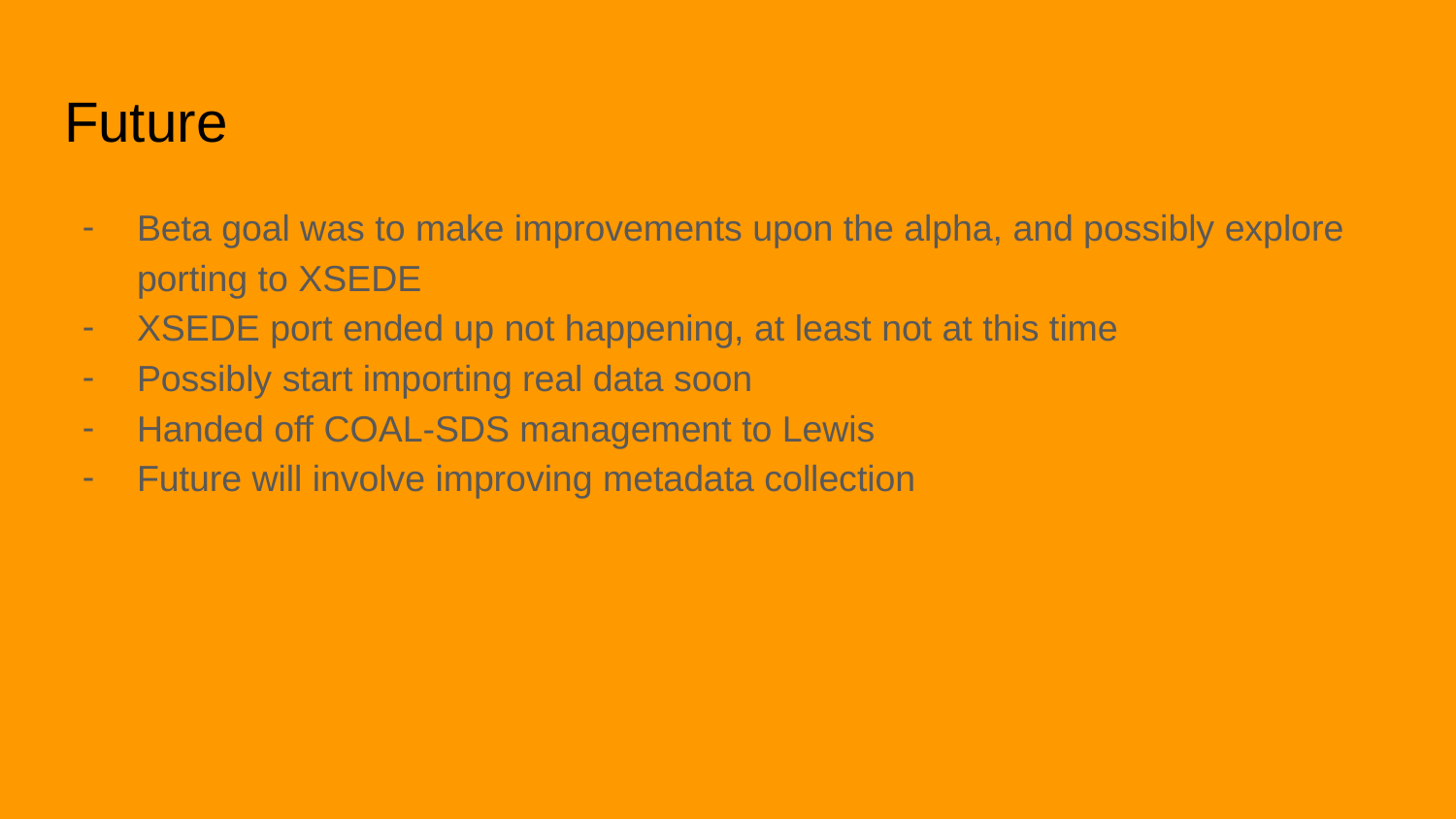

# Future
Beta goal was to make improvements upon the alpha, and possibly explore porting to XSEDE
XSEDE port ended up not happening, at least not at this time
Possibly start importing real data soon
Handed off COAL-SDS management to Lewis
Future will involve improving metadata collection